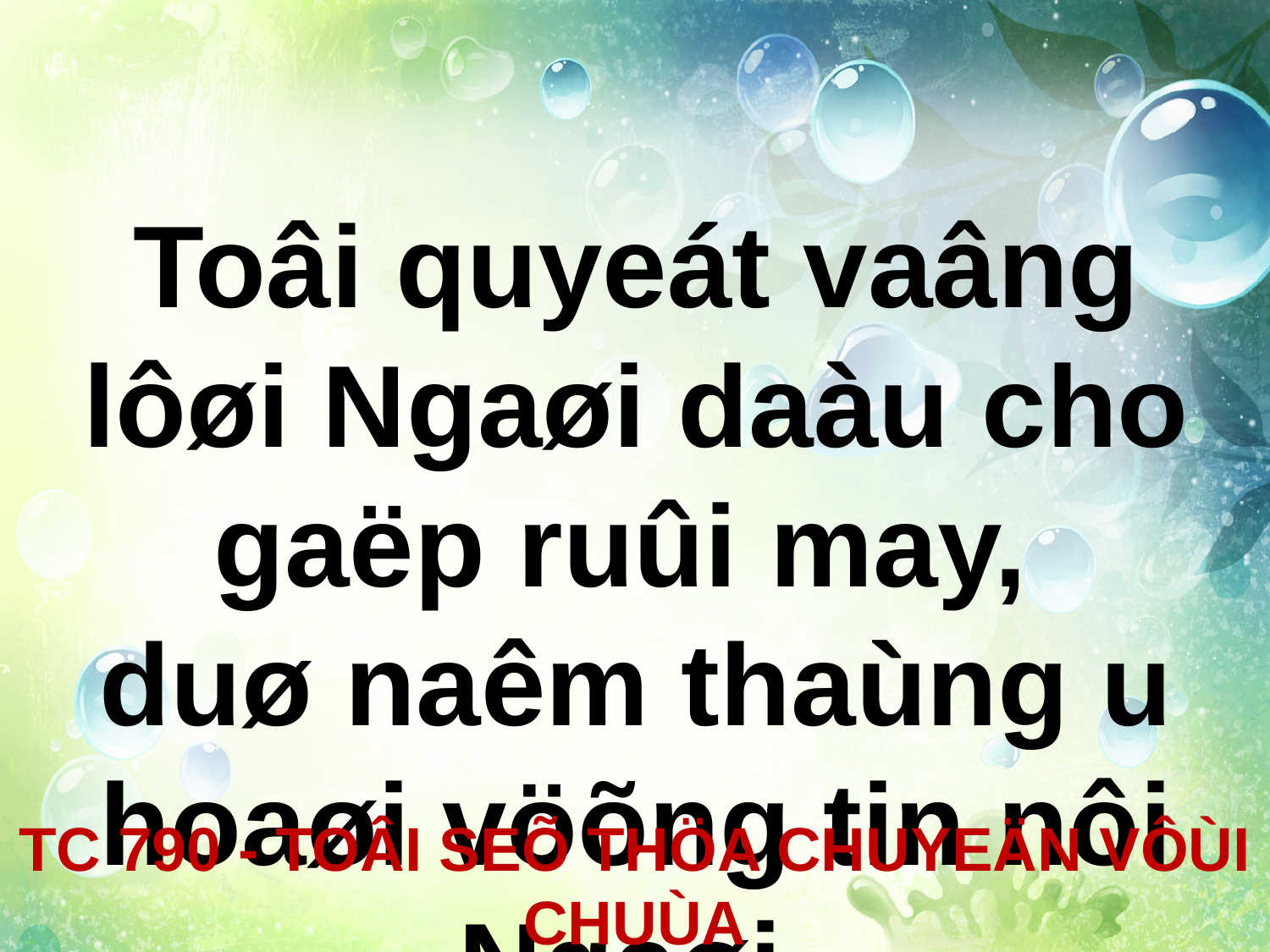

Toâi quyeát vaâng lôøi Ngaøi daàu cho gaëp ruûi may,
duø naêm thaùng u hoaøi vöõng tin nôi Ngaøi.
TC 790 - TOÂI SEÕ THÖA CHUYEÄN VÔÙI CHUÙA